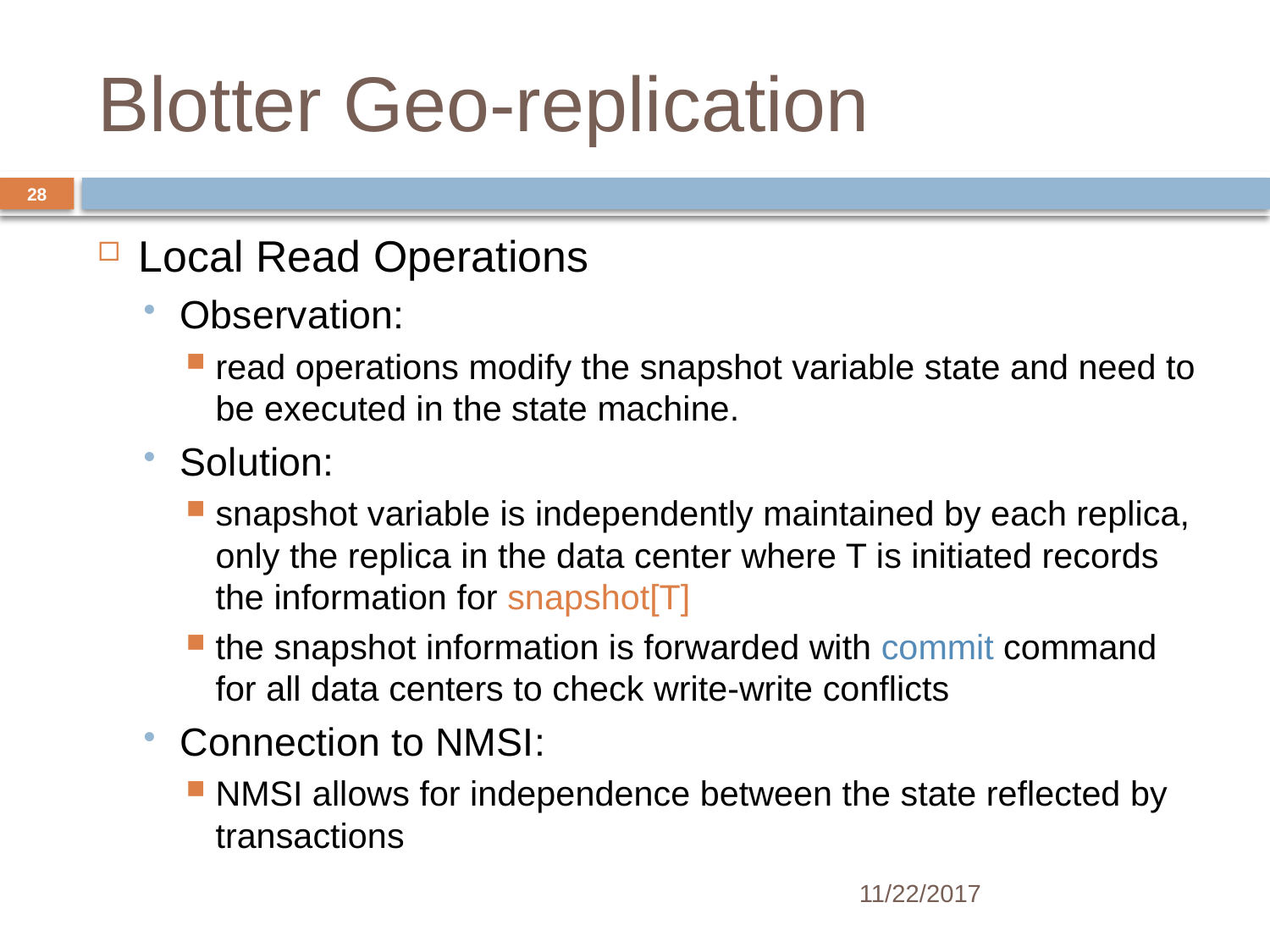

# Blotter Geo-replication
28
Local Read Operations
Observation:
read operations modify the snapshot variable state and need to be executed in the state machine.
Solution:
snapshot variable is independently maintained by each replica, only the replica in the data center where T is initiated records the information for snapshot[T]
the snapshot information is forwarded with commit command for all data centers to check write-write conflicts
Connection to NMSI:
NMSI allows for independence between the state reflected by transactions

11/22/2017